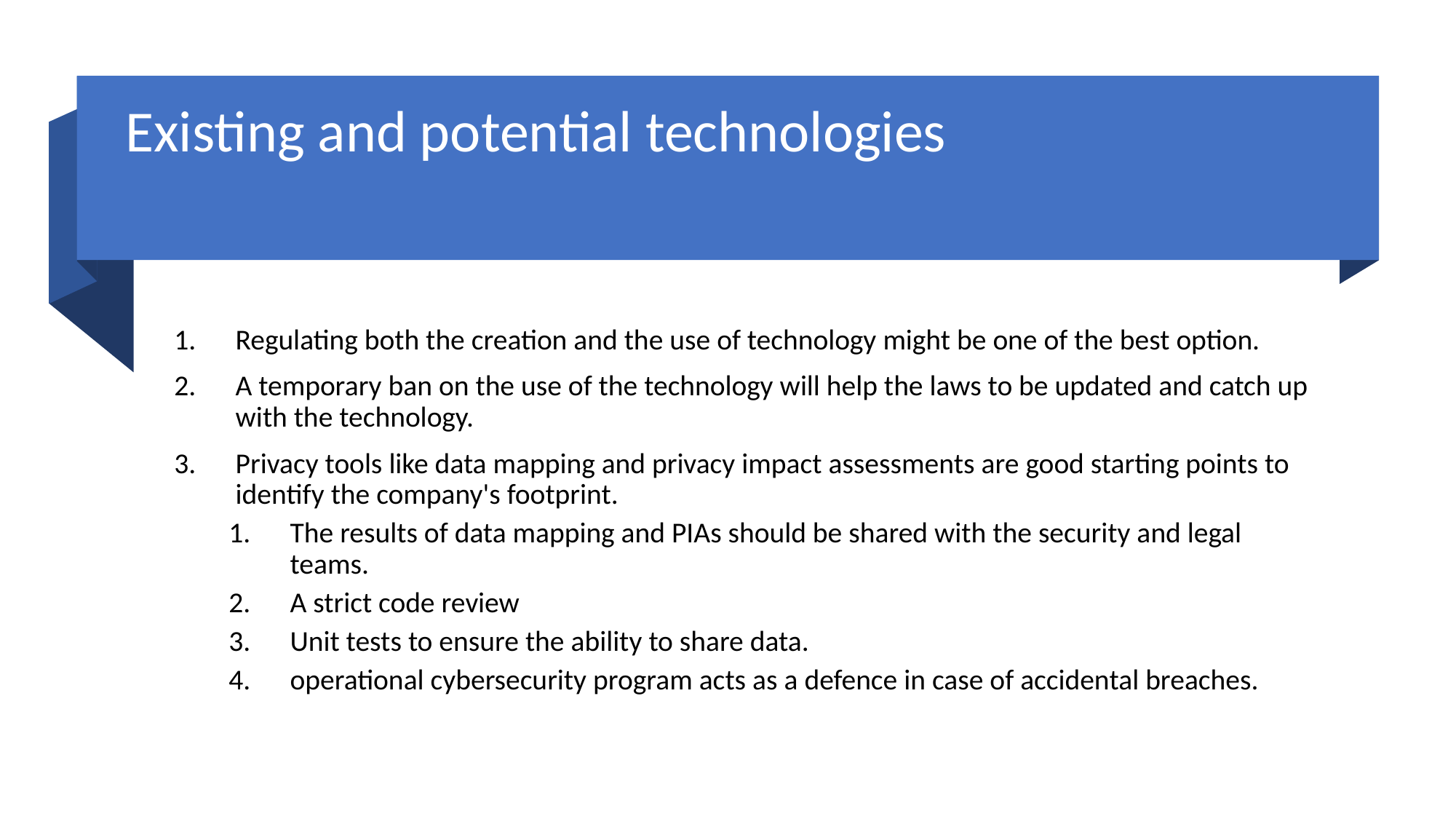

# Existing and potential technologies

Regulating both the creation and the use of technology might be one of the best option.
A temporary ban on the use of the technology will help the laws to be updated and catch up with the technology.
Privacy tools like data mapping and privacy impact assessments are good starting points to identify the company's footprint.
The results of data mapping and PIAs should be shared with the security and legal teams.
A strict code review
Unit tests to ensure the ability to share data.
operational cybersecurity program acts as a defence in case of accidental breaches.